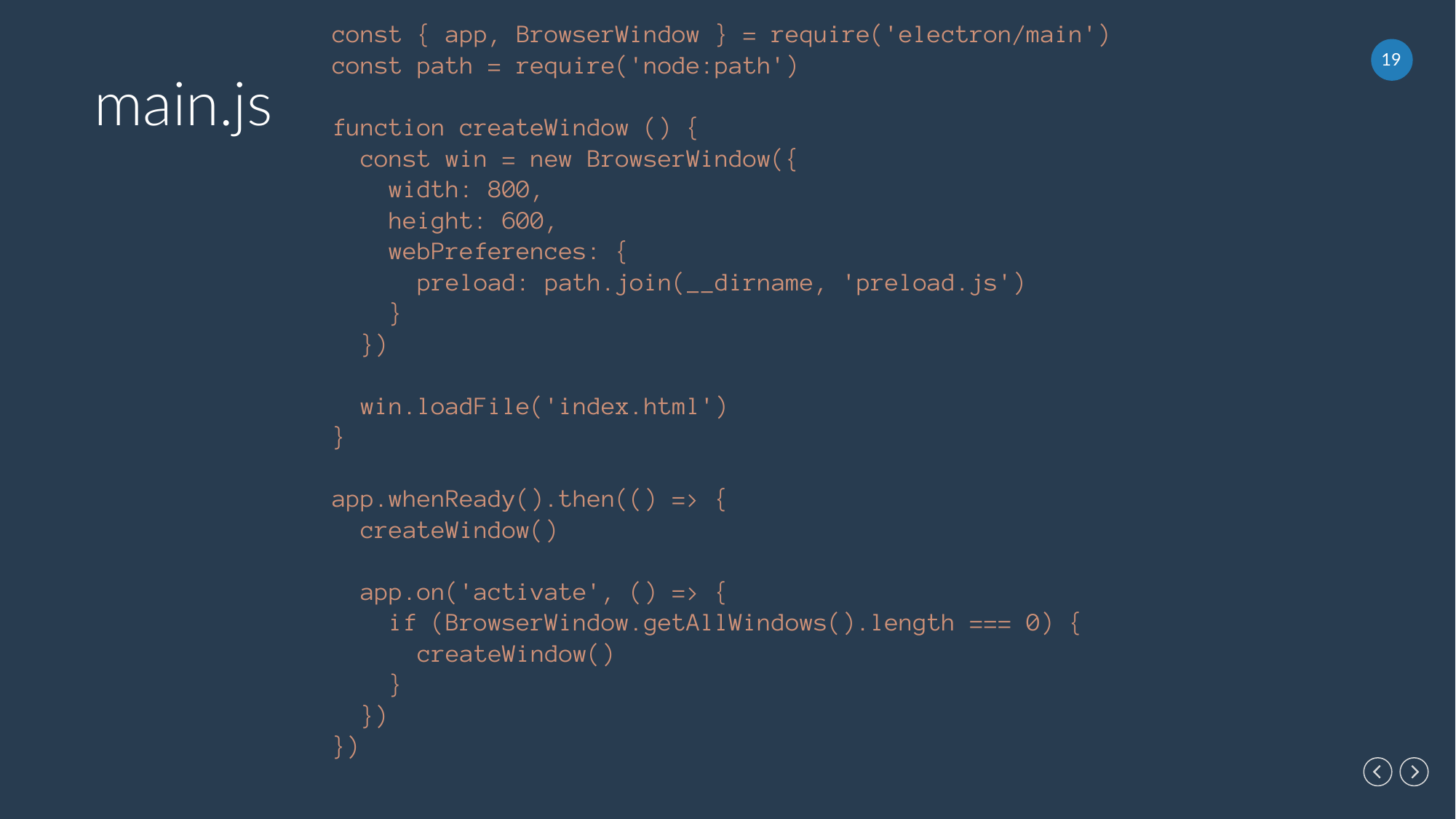

const { app, BrowserWindow } = require('electron/main')
const path = require('node:path')

function createWindow () {
  const win = new BrowserWindow({
    width: 800,
    height: 600,
    webPreferences: {
      preload: path.join(__dirname, 'preload.js')
    }
  })

  win.loadFile('index.html')
}

app.whenReady().then(() => {
  createWindow()

  app.on('activate', () => {
    if (BrowserWindow.getAllWindows().length === 0) {
      createWindow()
    }
  })
})
main.js